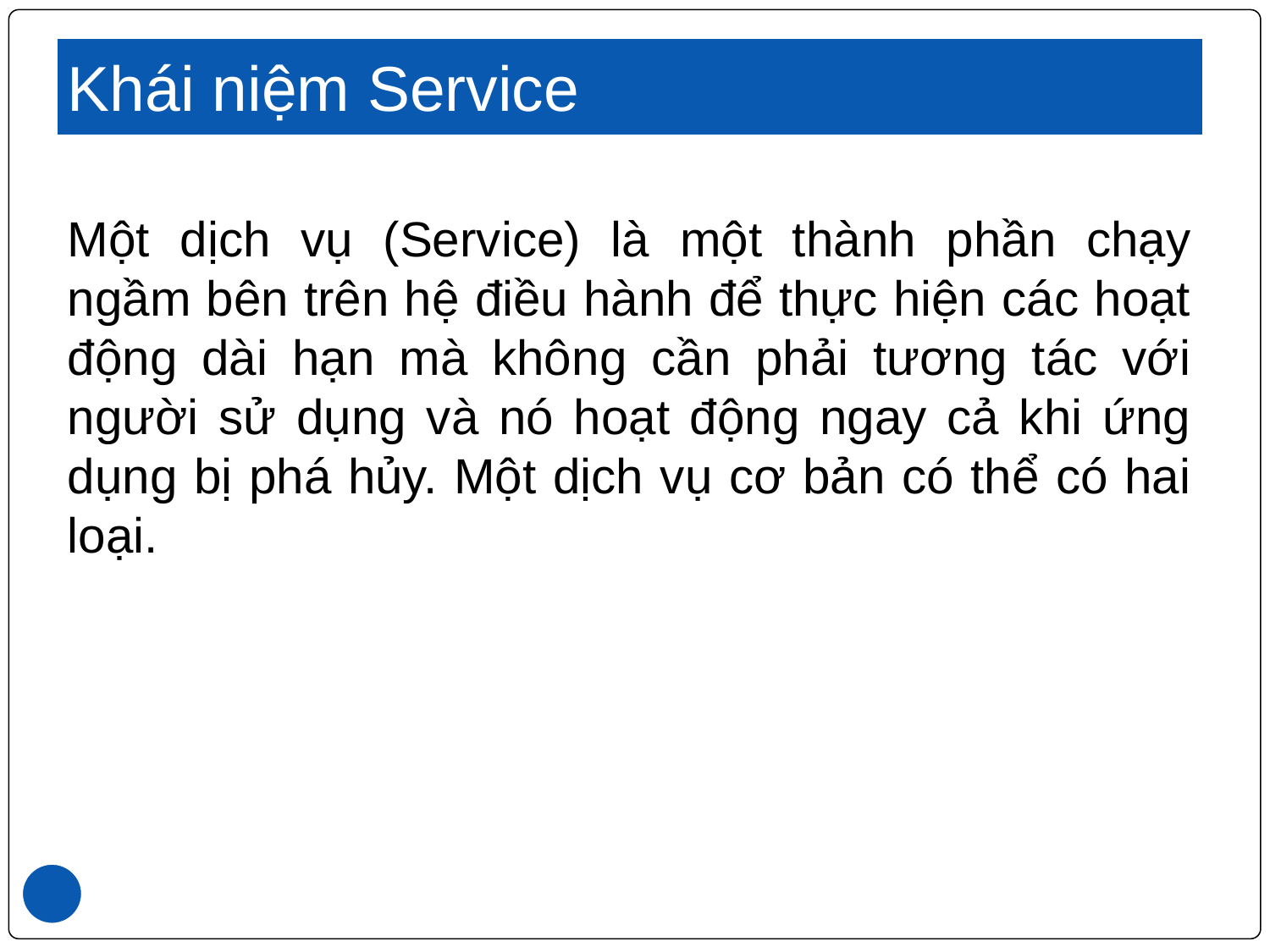

# Khái niệm Service
Một dịch vụ (Service) là một thành phần chạy ngầm bên trên hệ điều hành để thực hiện các hoạt động dài hạn mà không cần phải tương tác với người sử dụng và nó hoạt động ngay cả khi ứng dụng bị phá hủy. Một dịch vụ cơ bản có thể có hai loại.